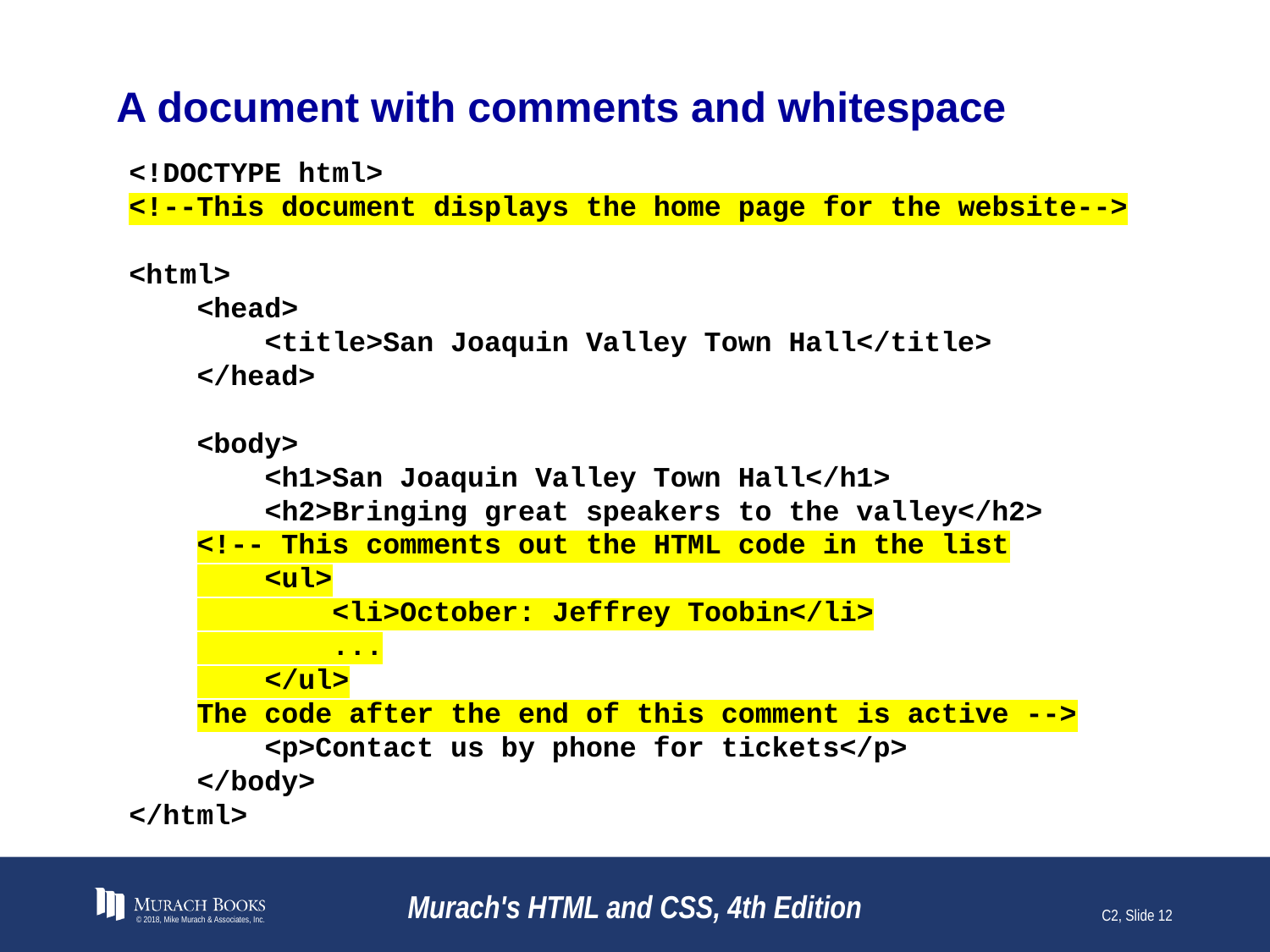

# A document with comments and whitespace
<!DOCTYPE html>
<!--This document displays the home page for the website-->

<html>
    <head>
        <title>San Joaquin Valley Town Hall</title>
    </head>

    <body>
        <h1>San Joaquin Valley Town Hall</h1>
        <h2>Bringing great speakers to the valley</h2>
    <!-- This comments out the HTML code in the list
        <ul>
            <li>October: Jeffrey Toobin</li>
            ...
        </ul>
    The code after the end of this comment is active -->
        <p>Contact us by phone for tickets</p>
    </body>
</html>

© 2018, Mike Murach & Associates, Inc.
Murach's HTML and CSS, 4th Edition

C2, Slide 12